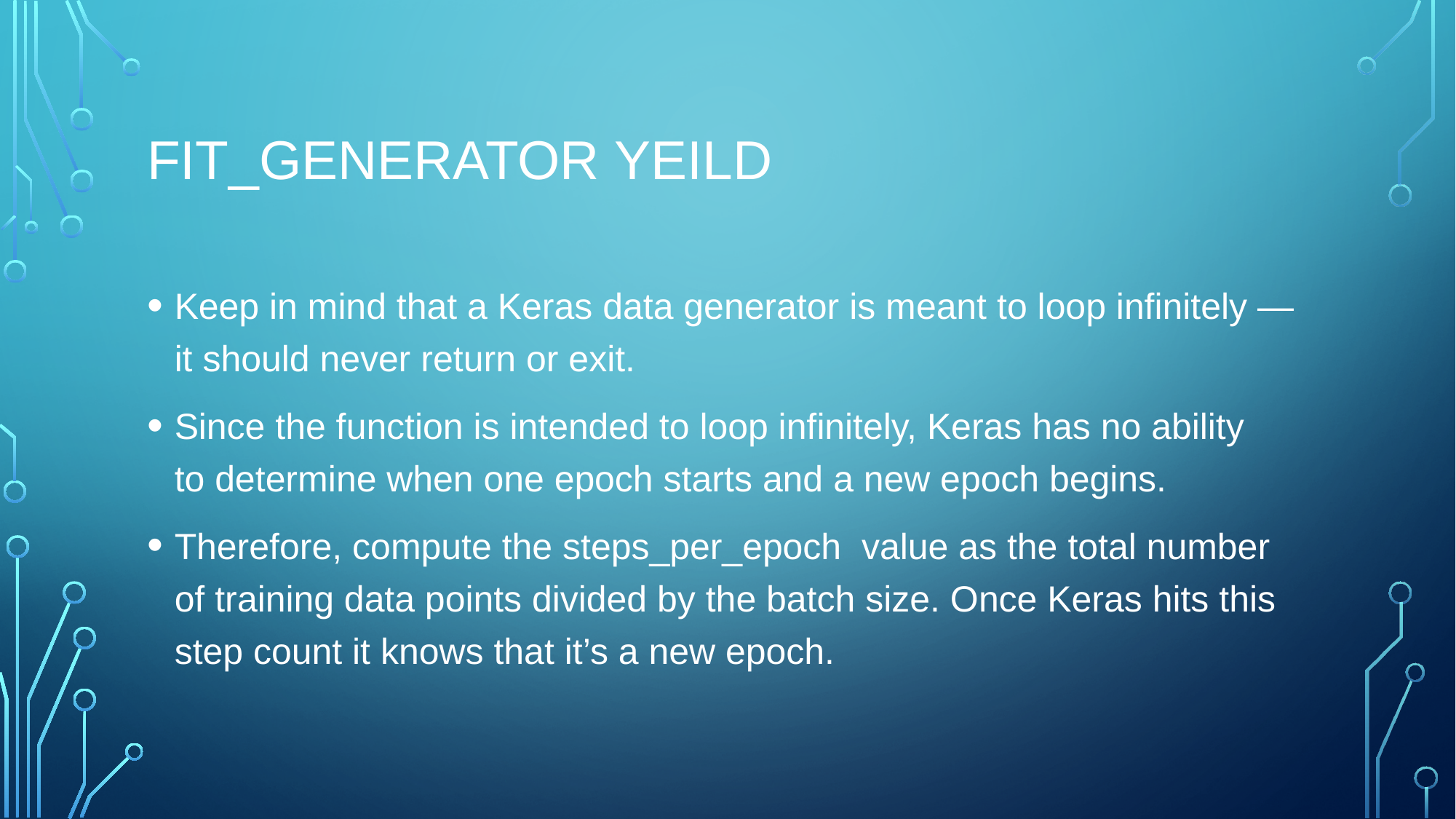

# FIt_Generator yeild
Keep in mind that a Keras data generator is meant to loop infinitely — it should never return or exit.
Since the function is intended to loop infinitely, Keras has no ability to determine when one epoch starts and a new epoch begins.
Therefore, compute the steps_per_epoch  value as the total number of training data points divided by the batch size. Once Keras hits this step count it knows that it’s a new epoch.